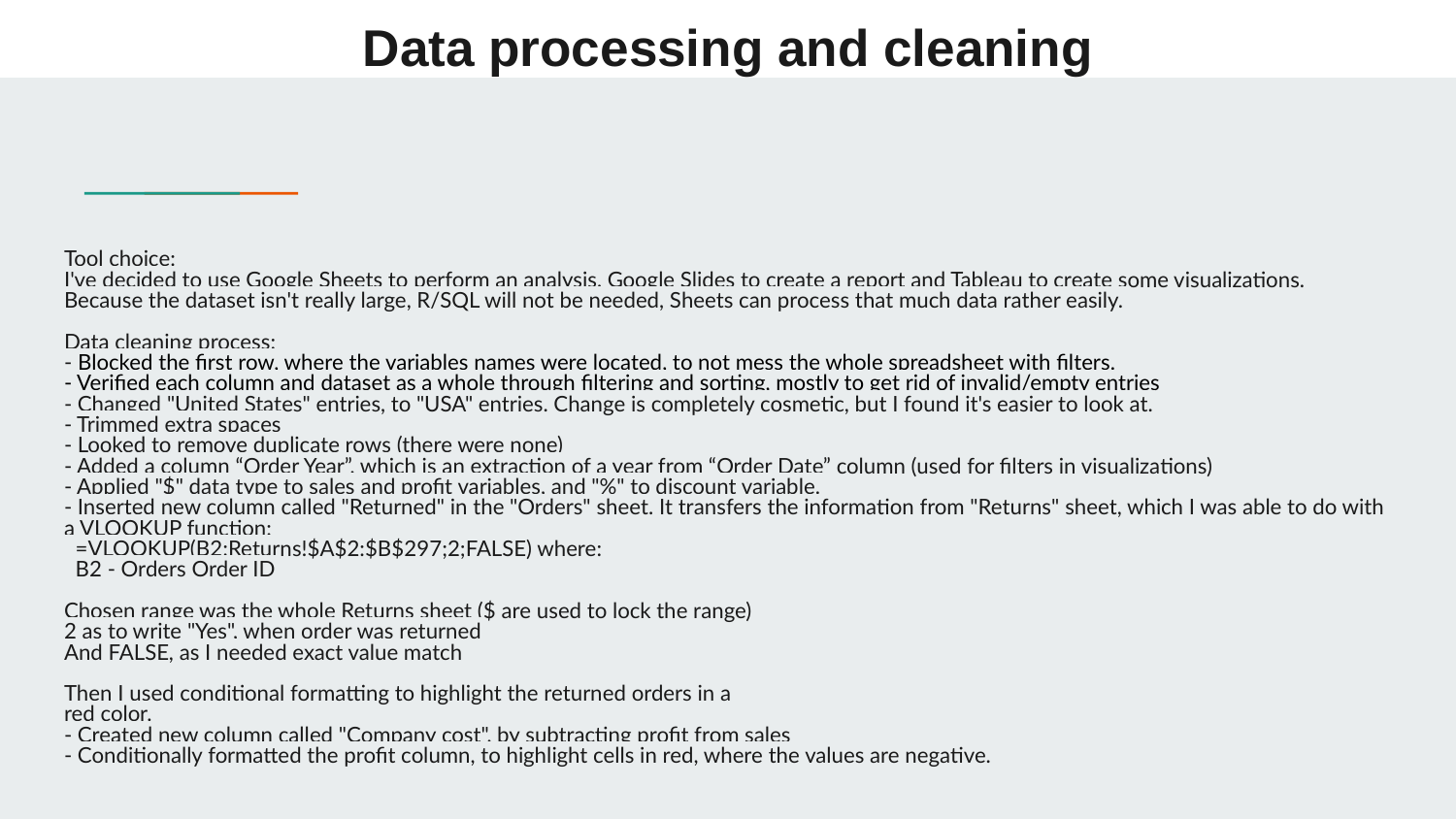

# Data processing and cleaning

Tool choice:
I've decided to use Google Sheets to perform an analysis, Google Slides to create a report and Tableau to create some visualizations. Because the dataset isn't really large, R/SQL will not be needed, Sheets can process that much data rather easily.

Data cleaning process:
- Blocked the first row, where the variables names were located, to not mess the whole spreadsheet with filters.
- Verified each column and dataset as a whole through filtering and sorting, mostly to get rid of invalid/empty entries
- Changed "United States" entries, to "USA" entries. Change is completely cosmetic, but I found it's easier to look at.
- Trimmed extra spaces
- Looked to remove duplicate rows (there were none)
- Added a column “Order Year”, which is an extraction of a year from “Order Date” column (used for filters in visualizations)
- Applied "$" data type to sales and profit variables, and "%" to discount variable.
- Inserted new column called "Returned" in the "Orders" sheet. It transfers the information from "Returns" sheet, which I was able to do with a VLOOKUP function:
  =VLOOKUP(B2;Returns!$A$2:$B$297;2;FALSE) where:
  B2 - Orders Order ID

Chosen range was the whole Returns sheet ($ are used to lock the range)
2 as to write "Yes", when order was returned
And FALSE, as I needed exact value match

Then I used conditional formatting to highlight the returned orders in a
red color.
- Created new column called "Company cost", by subtracting profit from sales
- Conditionally formatted the profit column, to highlight cells in red, where the values are negative.